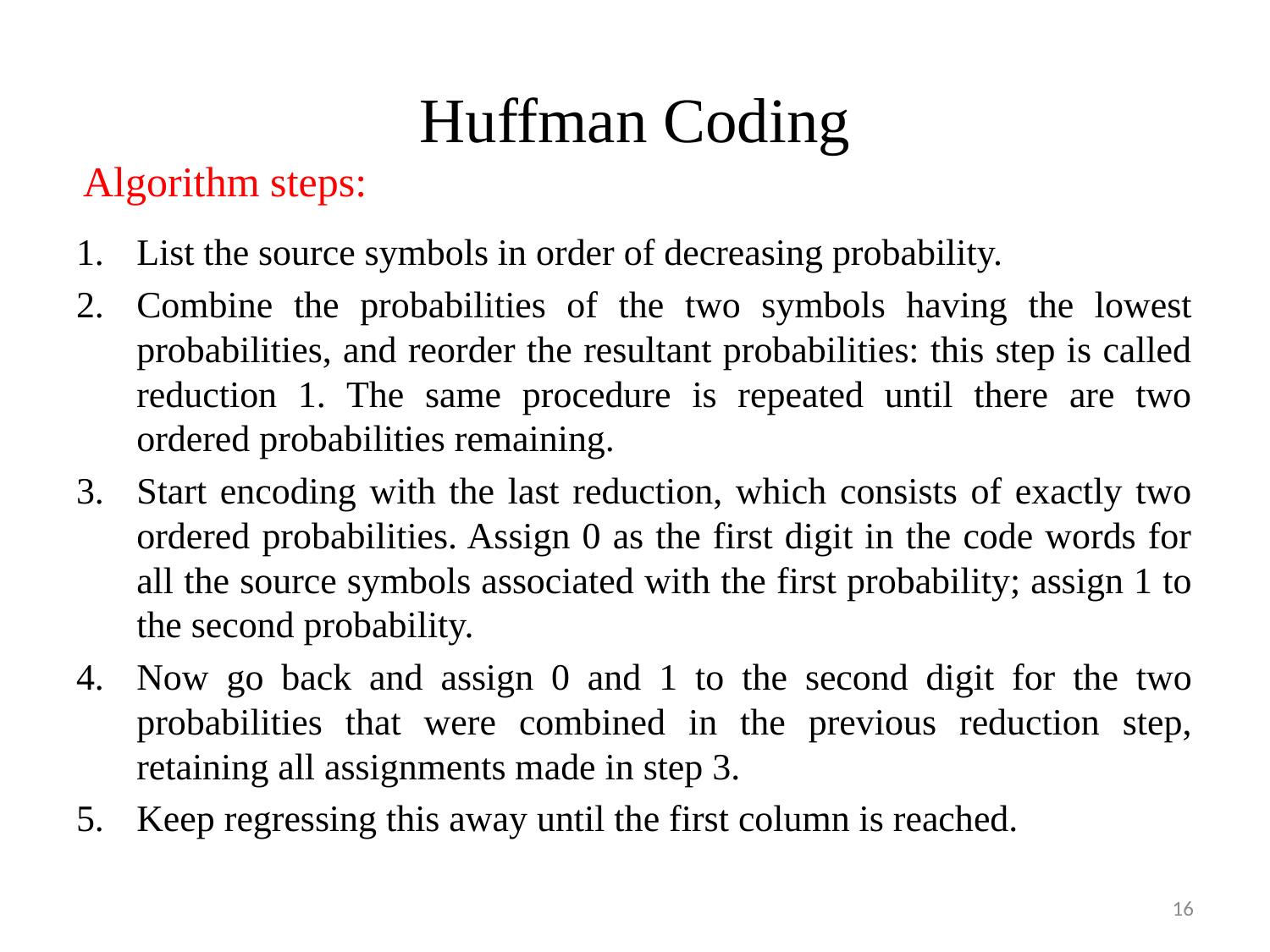

# Huffman Coding
Algorithm steps:
List the source symbols in order of decreasing probability.
Combine the probabilities of the two symbols having the lowest probabilities, and reorder the resultant probabilities: this step is called reduction 1. The same procedure is repeated until there are two ordered probabilities remaining.
Start encoding with the last reduction, which consists of exactly two ordered probabilities. Assign 0 as the first digit in the code words for all the source symbols associated with the first probability; assign 1 to the second probability.
Now go back and assign 0 and 1 to the second digit for the two probabilities that were combined in the previous reduction step, retaining all assignments made in step 3.
Keep regressing this away until the first column is reached.

16